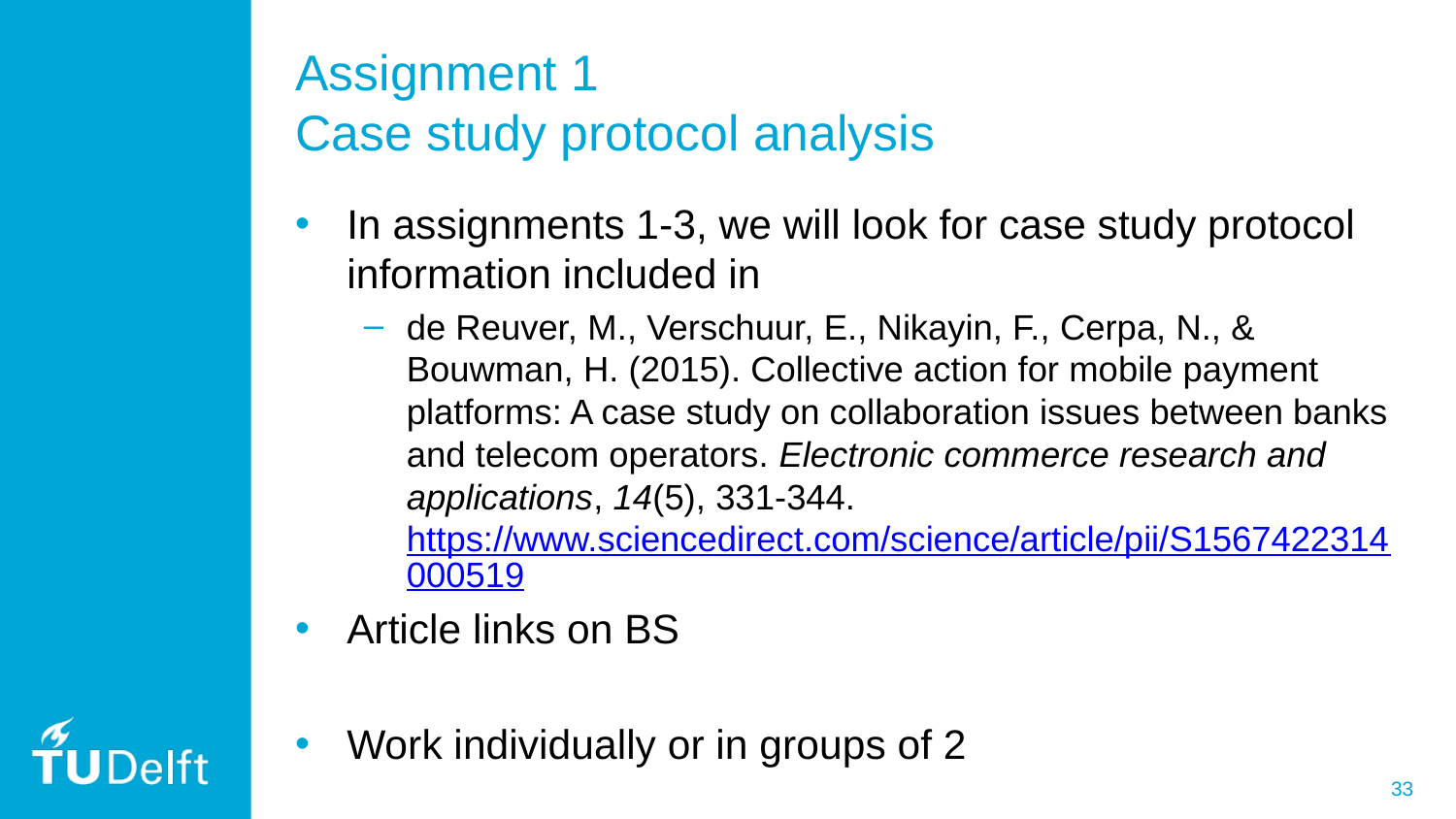

# Assignment 1 Case study protocol analysis
In assignments 1-3, we will look for case study protocol information included in
de Reuver, M., Verschuur, E., Nikayin, F., Cerpa, N., & Bouwman, H. (2015). Collective action for mobile payment platforms: A case study on collaboration issues between banks and telecom operators. Electronic commerce research and applications, 14(5), 331-344. https://www.sciencedirect.com/science/article/pii/S1567422314000519
Article links on BS

Work individually or in groups of 2